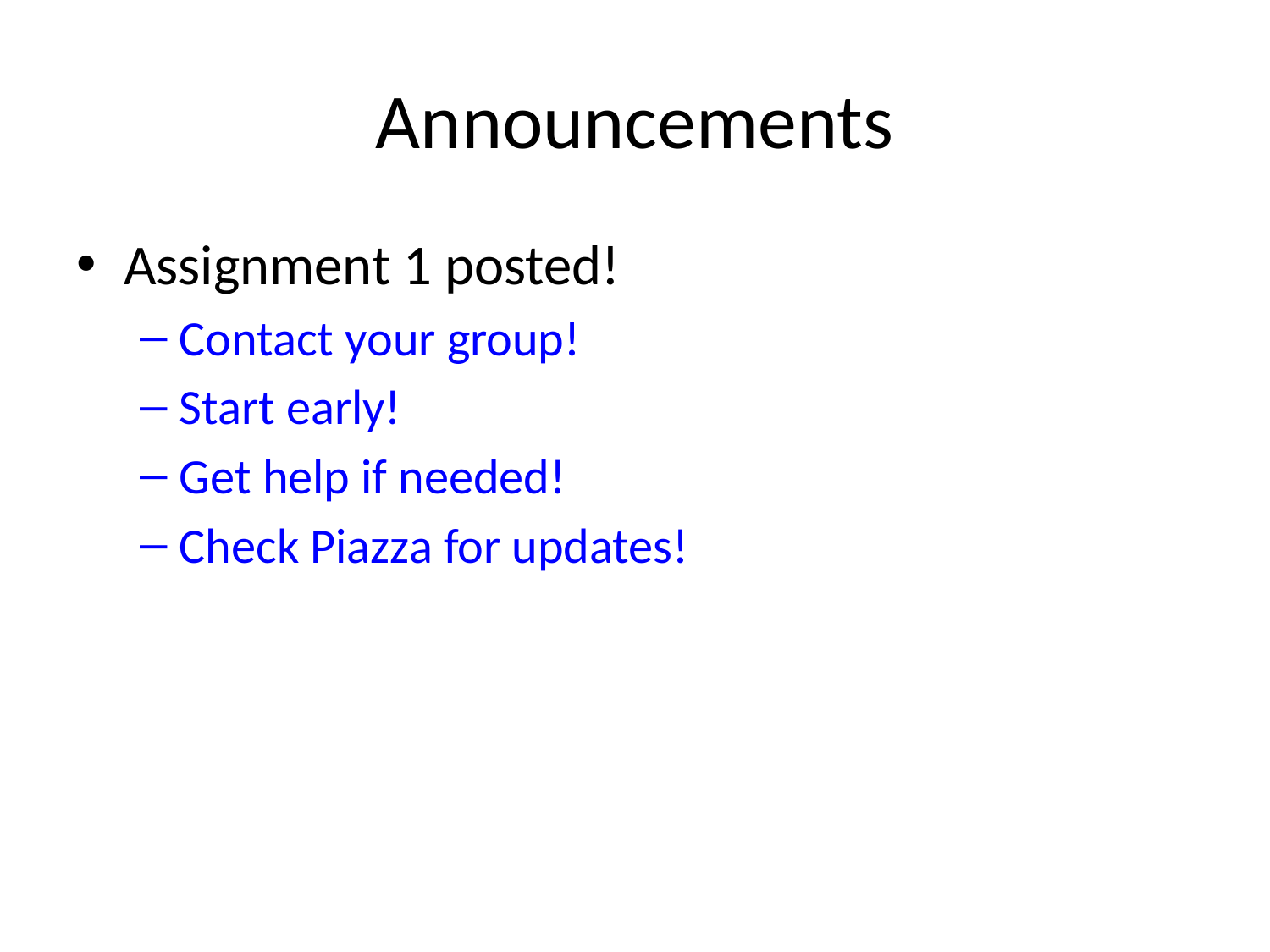

# Announcements
Assignment 1 posted!
Contact your group!
Start early!
Get help if needed!
Check Piazza for updates!